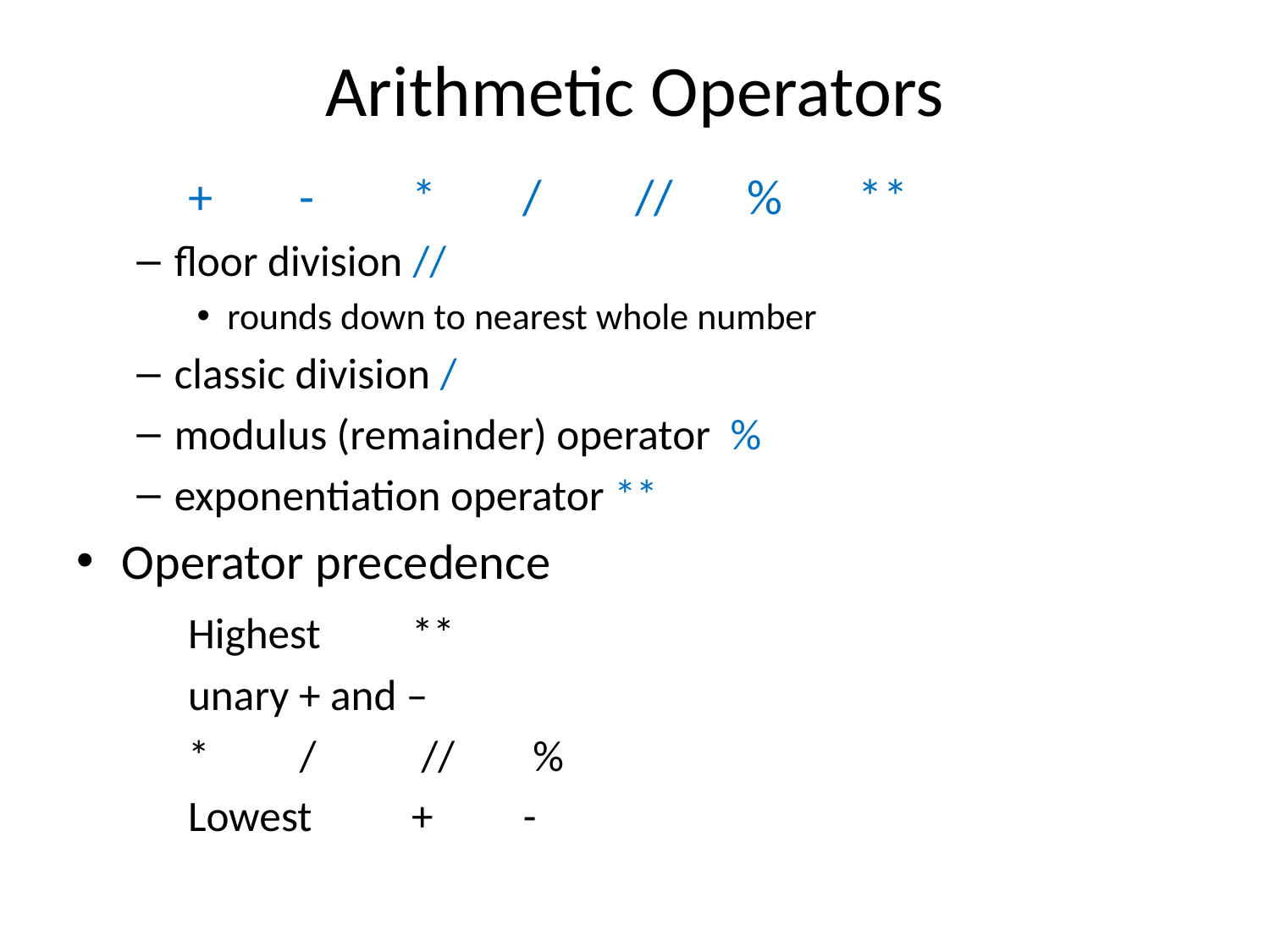

# Arithmetic Operators
	+  	-	*	/	//	%	**
floor division //
rounds down to nearest whole number
classic division /
modulus (remainder) operator  %
exponentiation operator **
Operator precedence
	Highest	**
			unary + and –
			* 	/	 //	 %
	Lowest	+	-